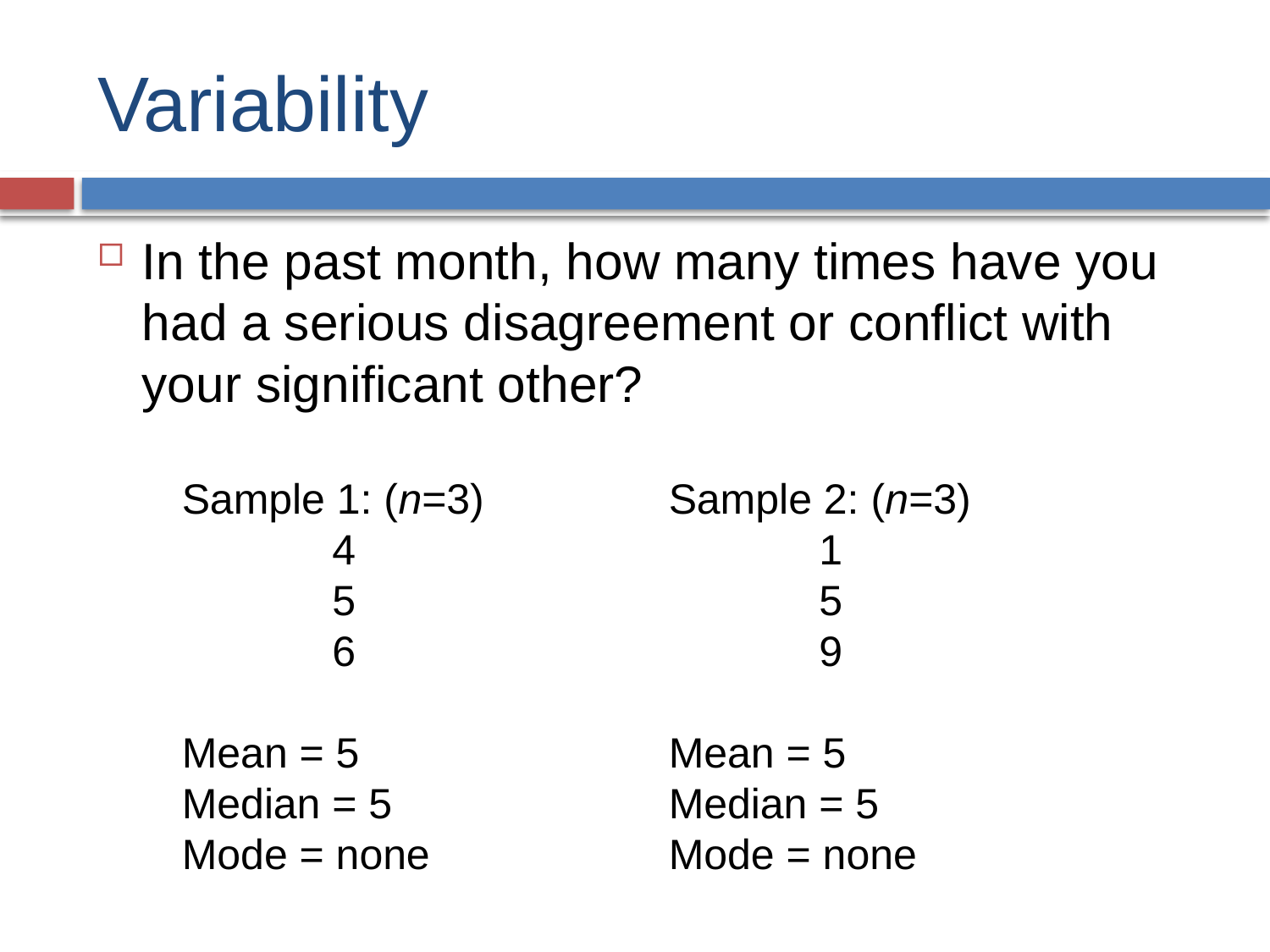

# Variability
In the past month, how many times have you had a serious disagreement or conflict with your significant other?
Sample 1: (n=3)
4
5
6

Mean = 5
Median = 5
Mode = none
Sample 2: (n=3)
1
5
9

Mean = 5
Median = 5
Mode = none